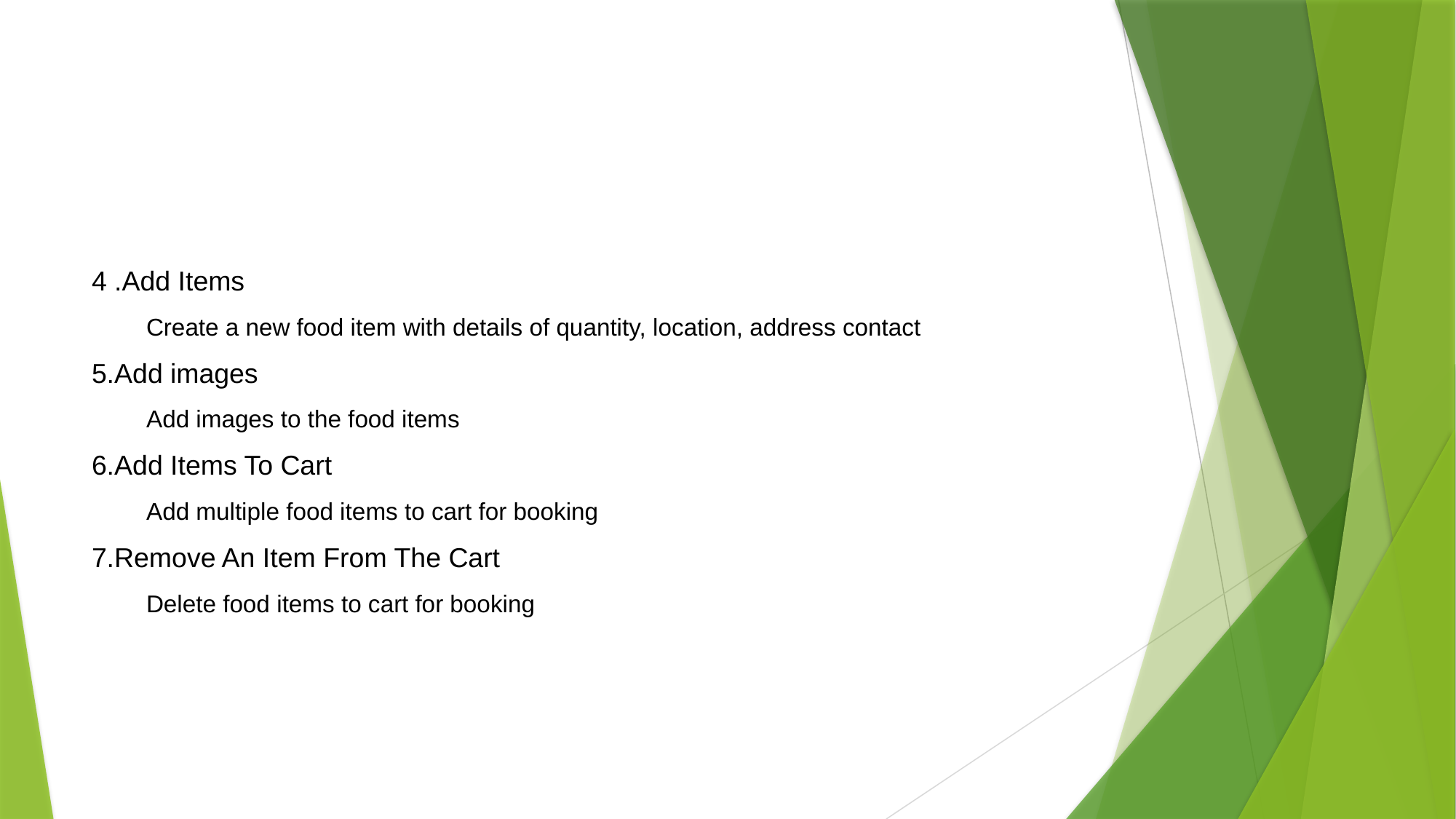

#
4 .Add Items
Create a new food item with details of quantity, location, address contact
5.Add images
Add images to the food items
6.Add Items To Cart
Add multiple food items to cart for booking
7.Remove An Item From The Cart
Delete food items to cart for booking